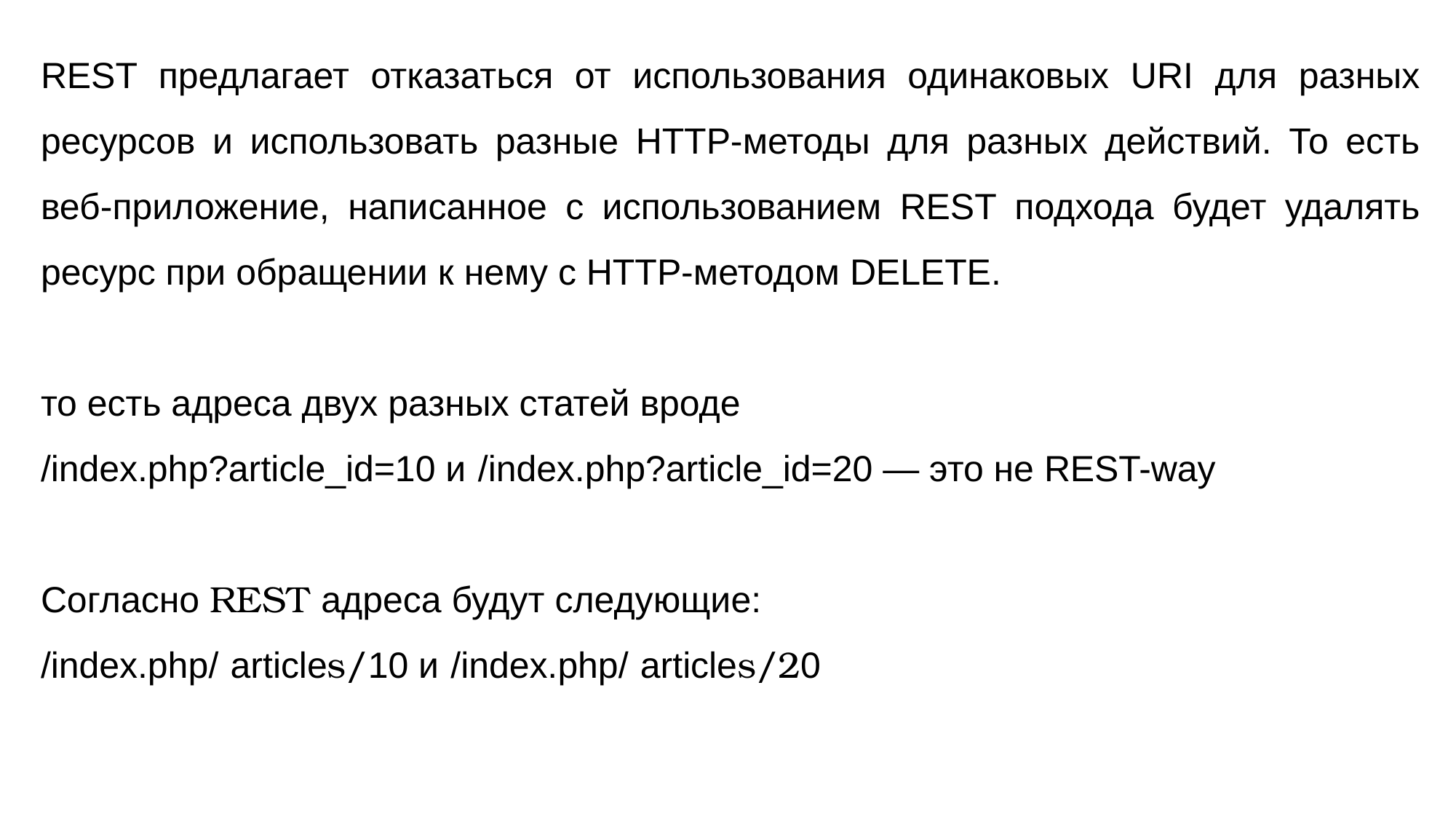

REST предлагает отказаться от использования одинаковых URI для разных ресурсов и использовать разные HTTP-методы для разных действий. То есть веб-приложение, написанное с использованием REST подхода будет удалять ресурс при обращении к нему с HTTP-методом DELETE.

то есть адреса двух разных статей вроде
/index.php?article_id=10 и /index.php?article_id=20 — это не REST-way

Согласно REST адреса будут следующие:
/index.php/articles/10 и /index.php/articles/20